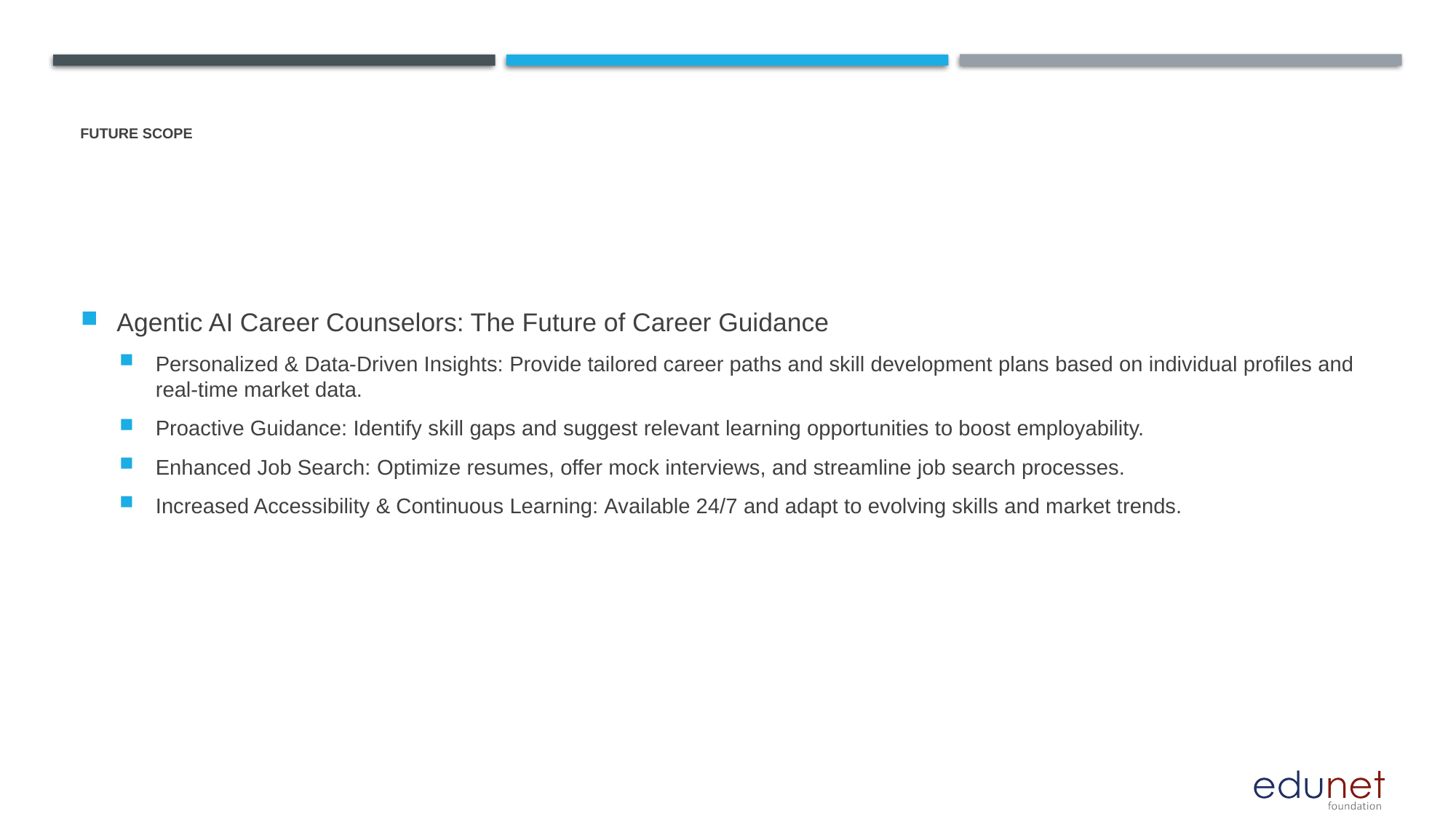

# future scope
Agentic AI Career Counselors: The Future of Career Guidance
Personalized & Data-Driven Insights: Provide tailored career paths and skill development plans based on individual profiles and real-time market data.
Proactive Guidance: Identify skill gaps and suggest relevant learning opportunities to boost employability.
Enhanced Job Search: Optimize resumes, offer mock interviews, and streamline job search processes.
Increased Accessibility & Continuous Learning: Available 24/7 and adapt to evolving skills and market trends.